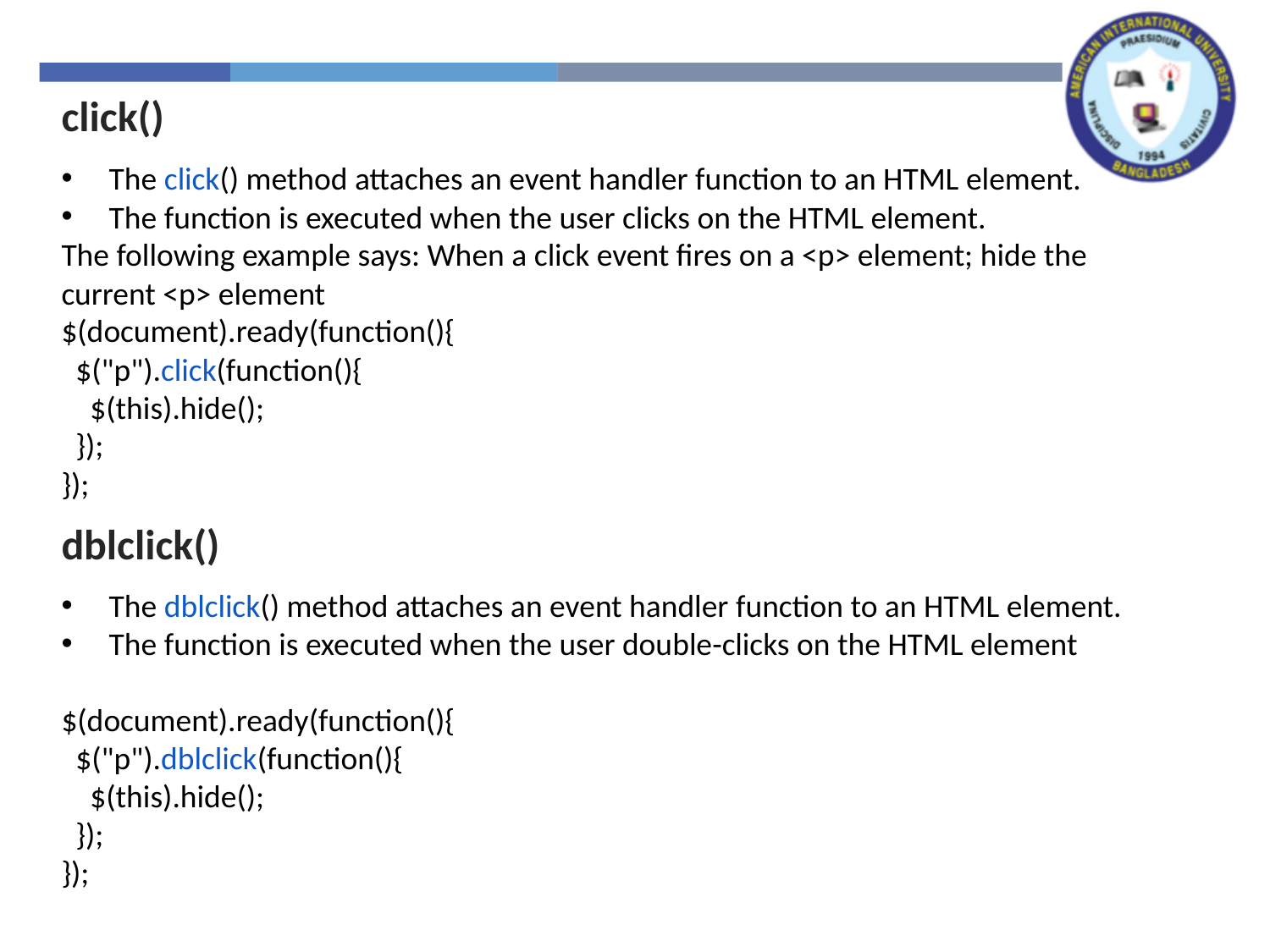

click()
The click() method attaches an event handler function to an HTML element.
The function is executed when the user clicks on the HTML element.
The following example says: When a click event fires on a <p> element; hide the current <p> element
$(document).ready(function(){
  $("p").click(function(){
    $(this).hide();
  });
});
dblclick()
The dblclick() method attaches an event handler function to an HTML element.
The function is executed when the user double-clicks on the HTML element

$(document).ready(function(){
  $("p").dblclick(function(){
    $(this).hide();
  });
});